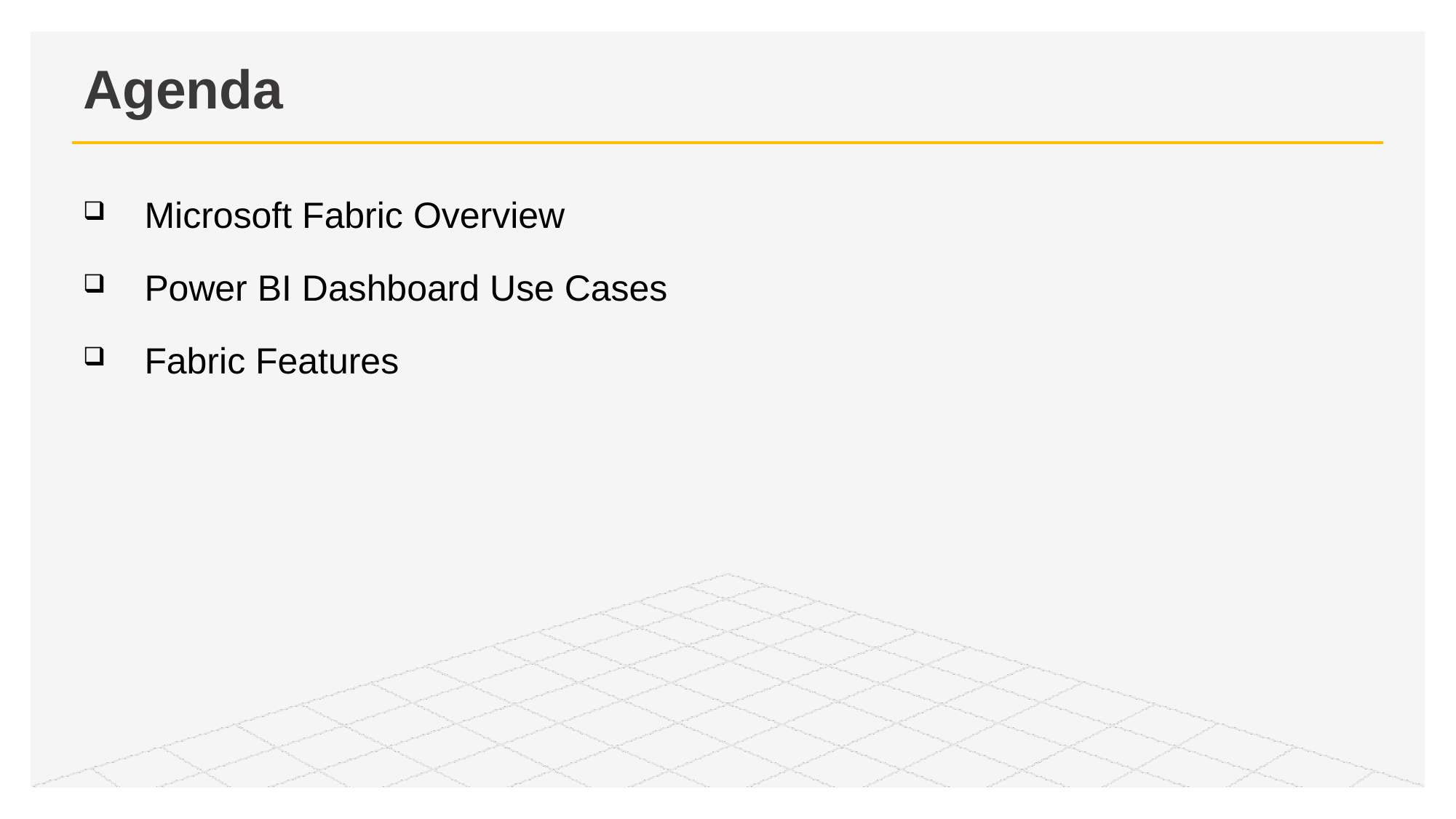

# Agenda
Microsoft Fabric Overview
Power BI Dashboard Use Cases
Fabric Features